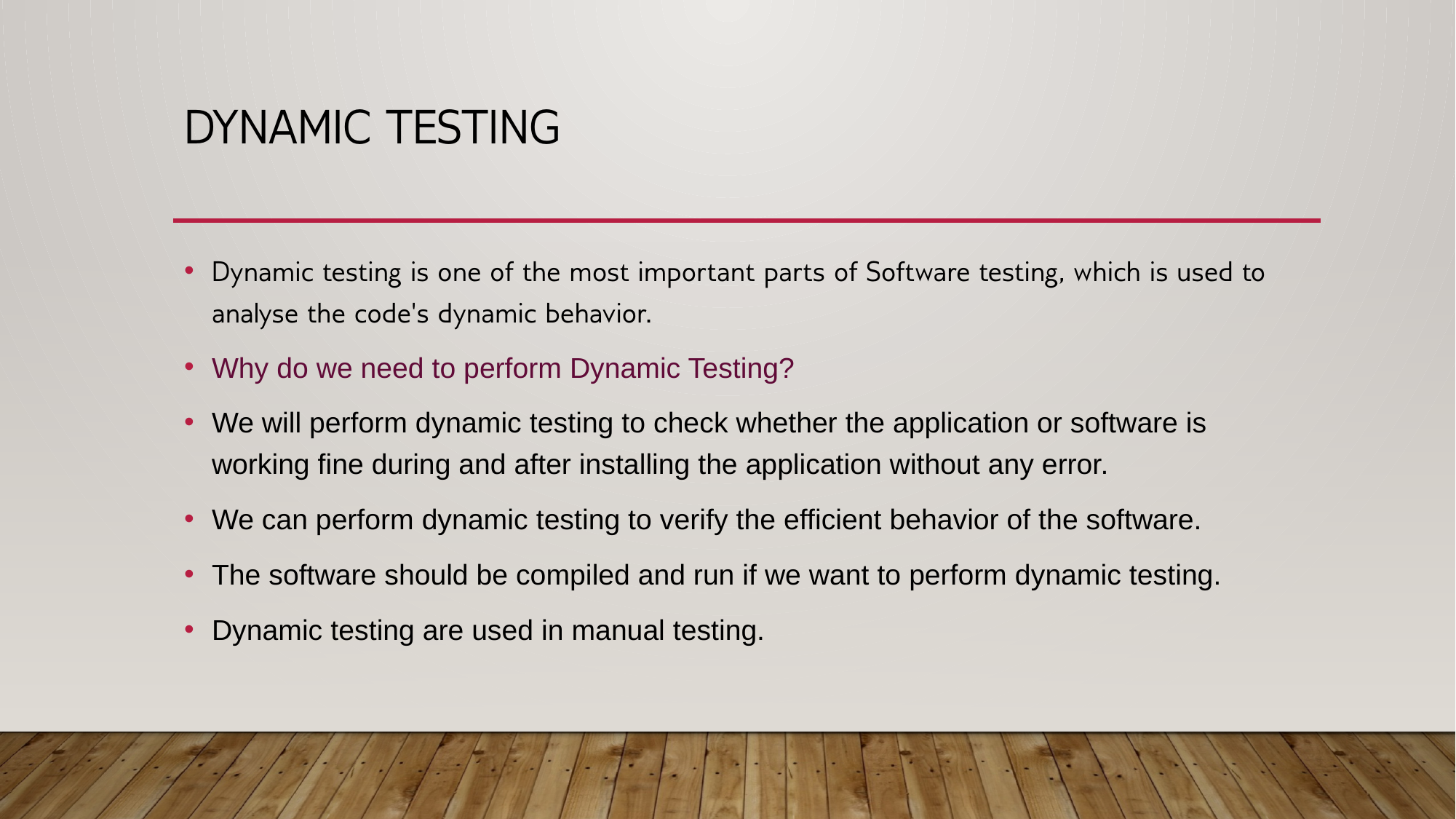

# DYNAMIC TESTING
Dynamic testing is one of the most important parts of Software testing, which is used to analyse the code's dynamic behavior.
Why do we need to perform Dynamic Testing?
We will perform dynamic testing to check whether the application or software is working fine during and after installing the application without any error.
We can perform dynamic testing to verify the efficient behavior of the software.
The software should be compiled and run if we want to perform dynamic testing.
Dynamic testing are used in manual testing.